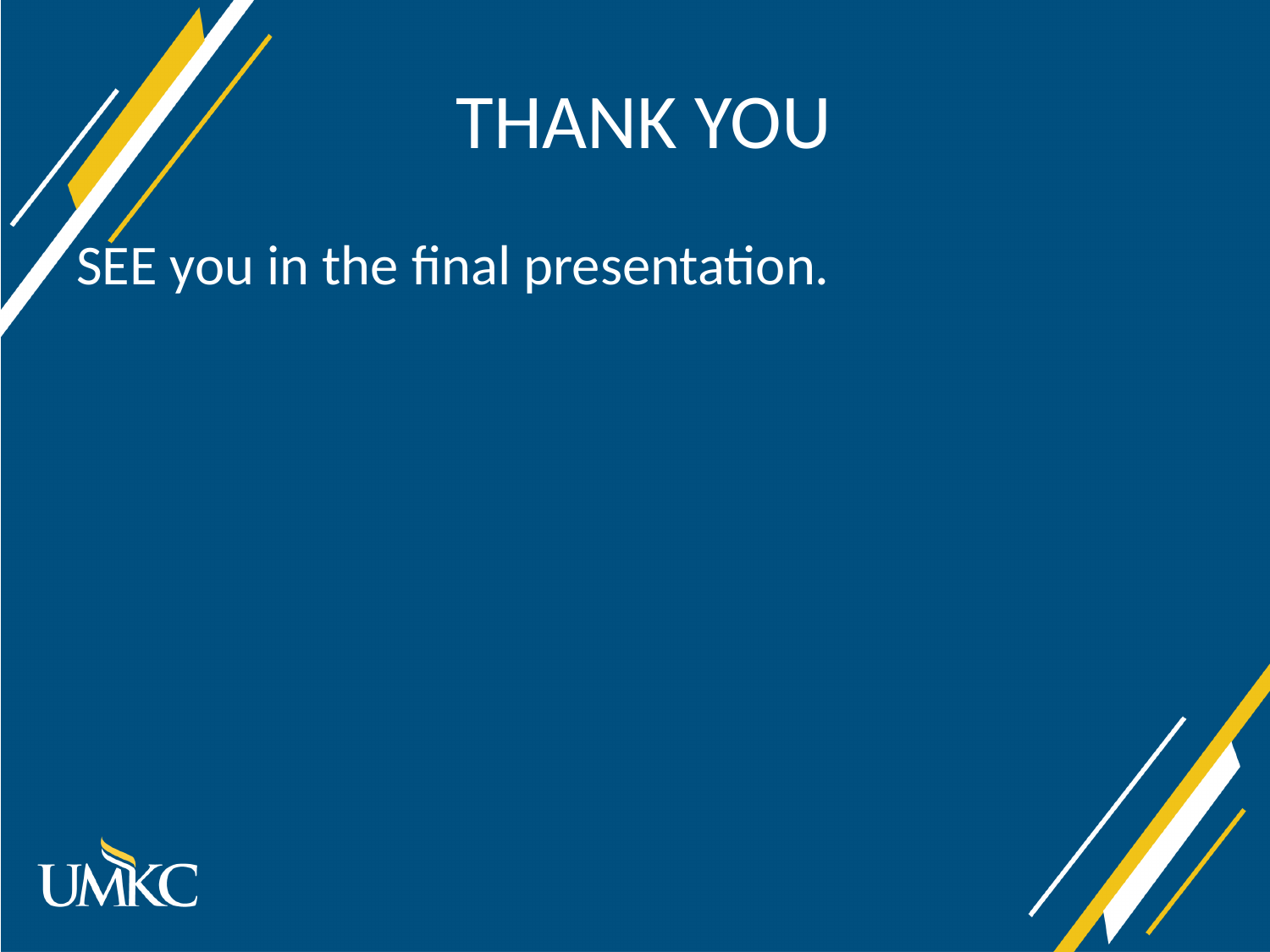

# THANK YOU
SEE you in the final presentation.